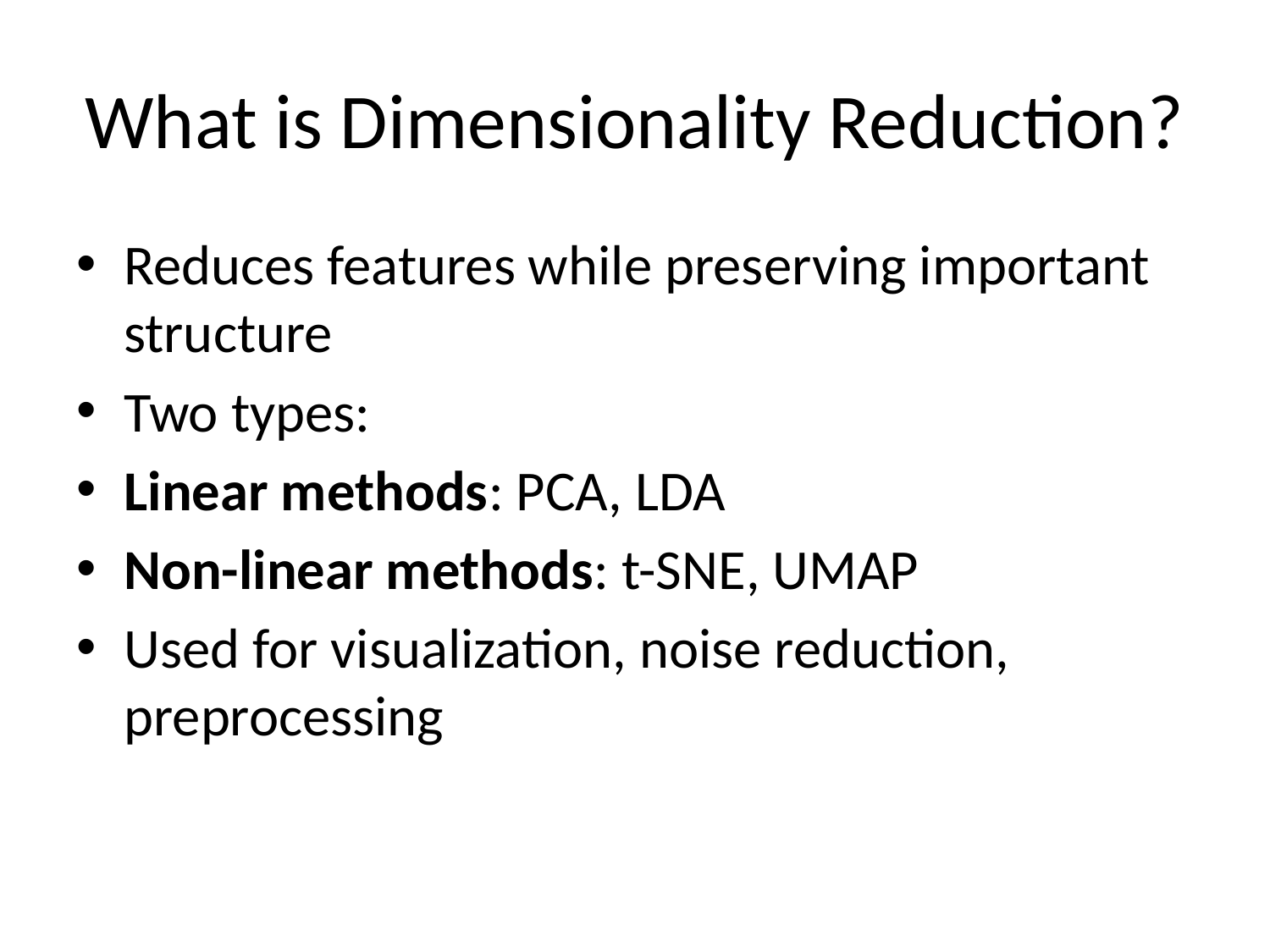

# What is Dimensionality Reduction?
Reduces features while preserving important structure
Two types:
Linear methods: PCA, LDA
Non-linear methods: t-SNE, UMAP
Used for visualization, noise reduction, preprocessing